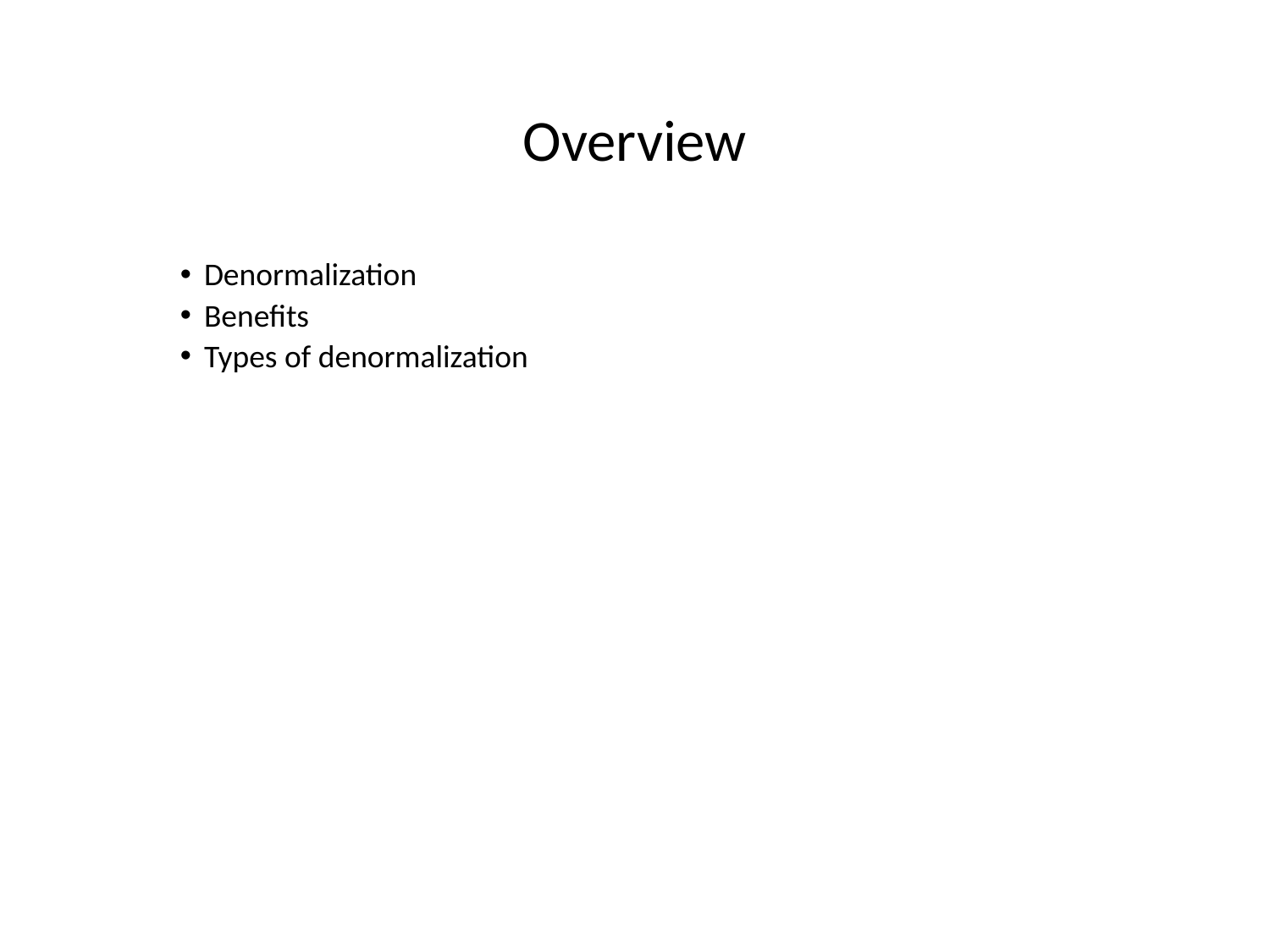

# Overview
Denormalization
Benefits
Types of denormalization